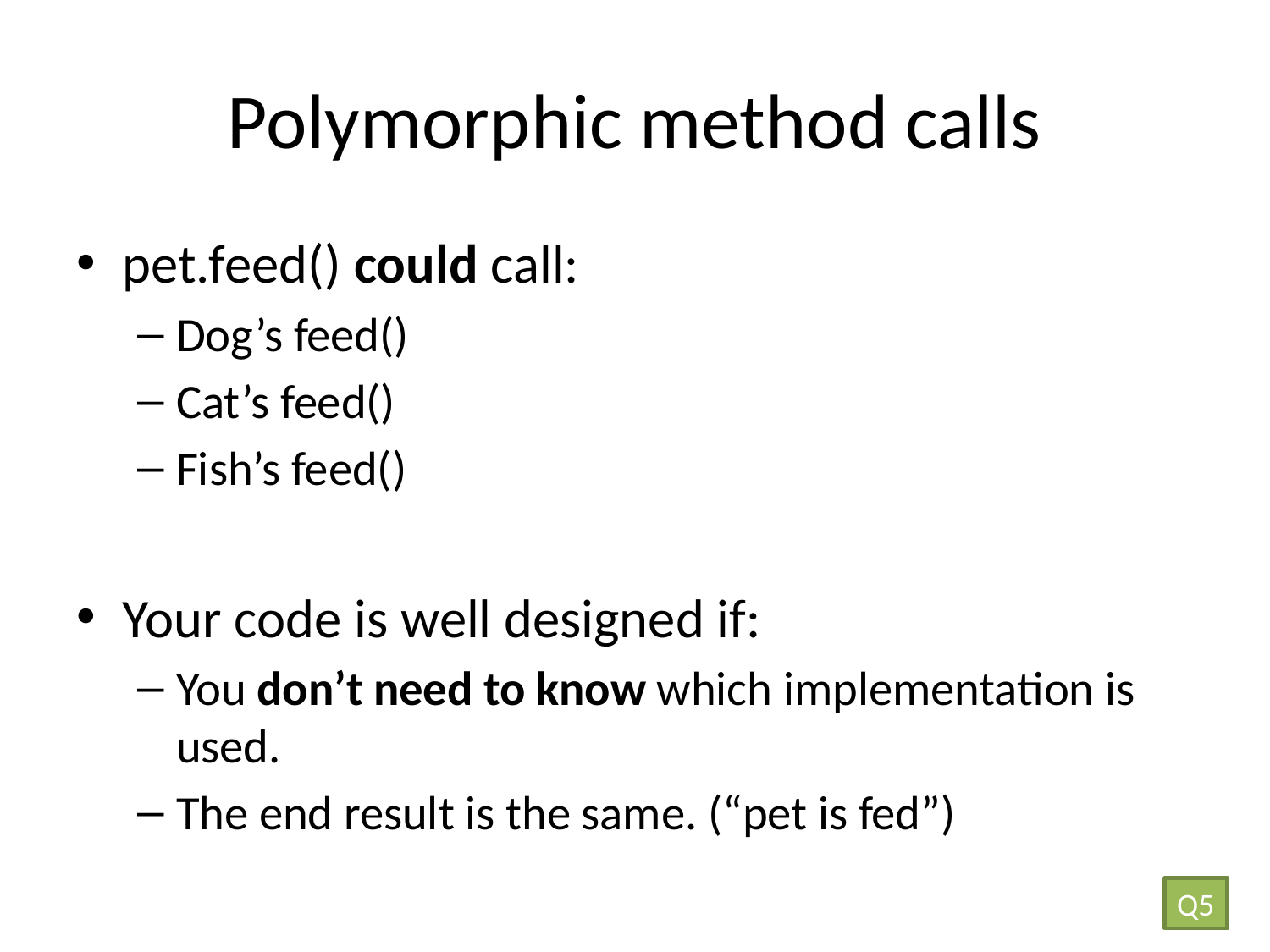

# Polymorphic method calls
pet.feed() could call:
Dog’s feed()
Cat’s feed()
Fish’s feed()

Your code is well designed if:
You don’t need to know which implementation is used.
The end result is the same. (“pet is fed”)
Q5